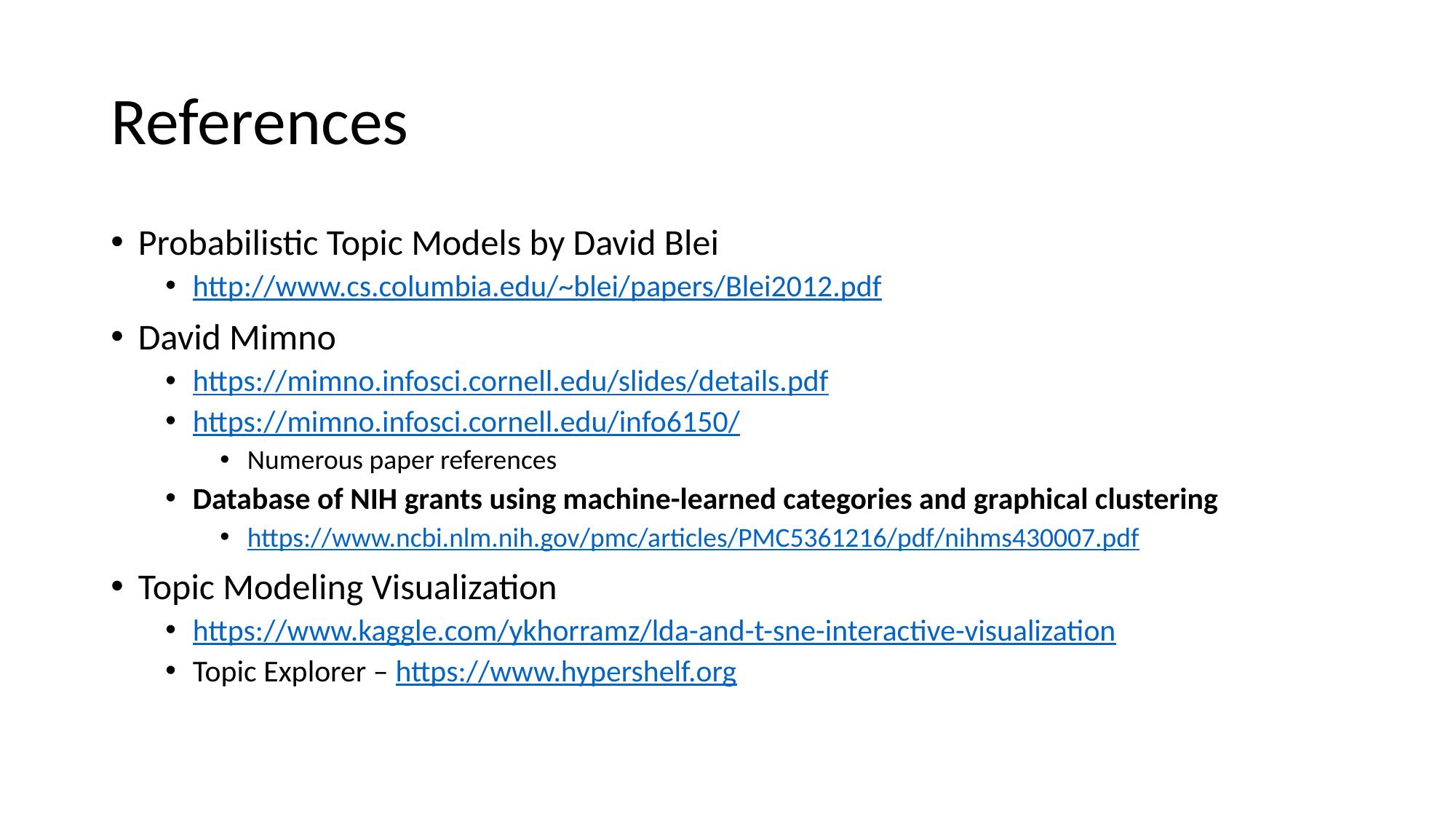

# References
Probabilistic Topic Models by David Blei
http://www.cs.columbia.edu/~blei/papers/Blei2012.pdf
David Mimno
https://mimno.infosci.cornell.edu/slides/details.pdf
https://mimno.infosci.cornell.edu/info6150/
Numerous paper references
Database of NIH grants using machine-learned categories and graphical clustering
https://www.ncbi.nlm.nih.gov/pmc/articles/PMC5361216/pdf/nihms430007.pdf
Topic Modeling Visualization
https://www.kaggle.com/ykhorramz/lda-and-t-sne-interactive-visualization
Topic Explorer – https://www.hypershelf.org